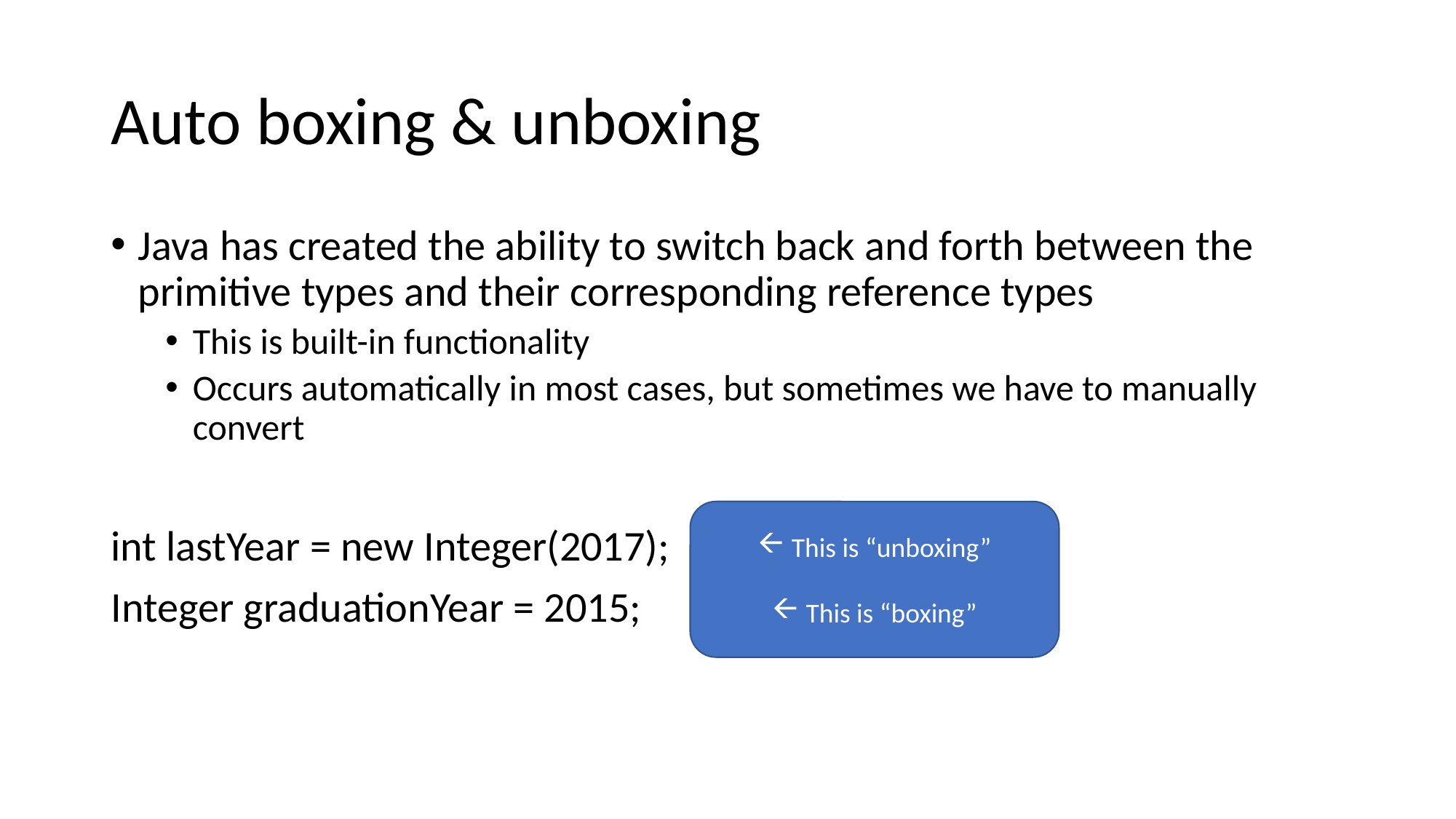

# Auto boxing & unboxing
Java has created the ability to switch back and forth between the primitive types and their corresponding reference types
This is built-in functionality
Occurs automatically in most cases, but sometimes we have to manually convert

int lastYear = new Integer(2017);
Integer graduationYear = 2015;
This is “unboxing”

This is “boxing”